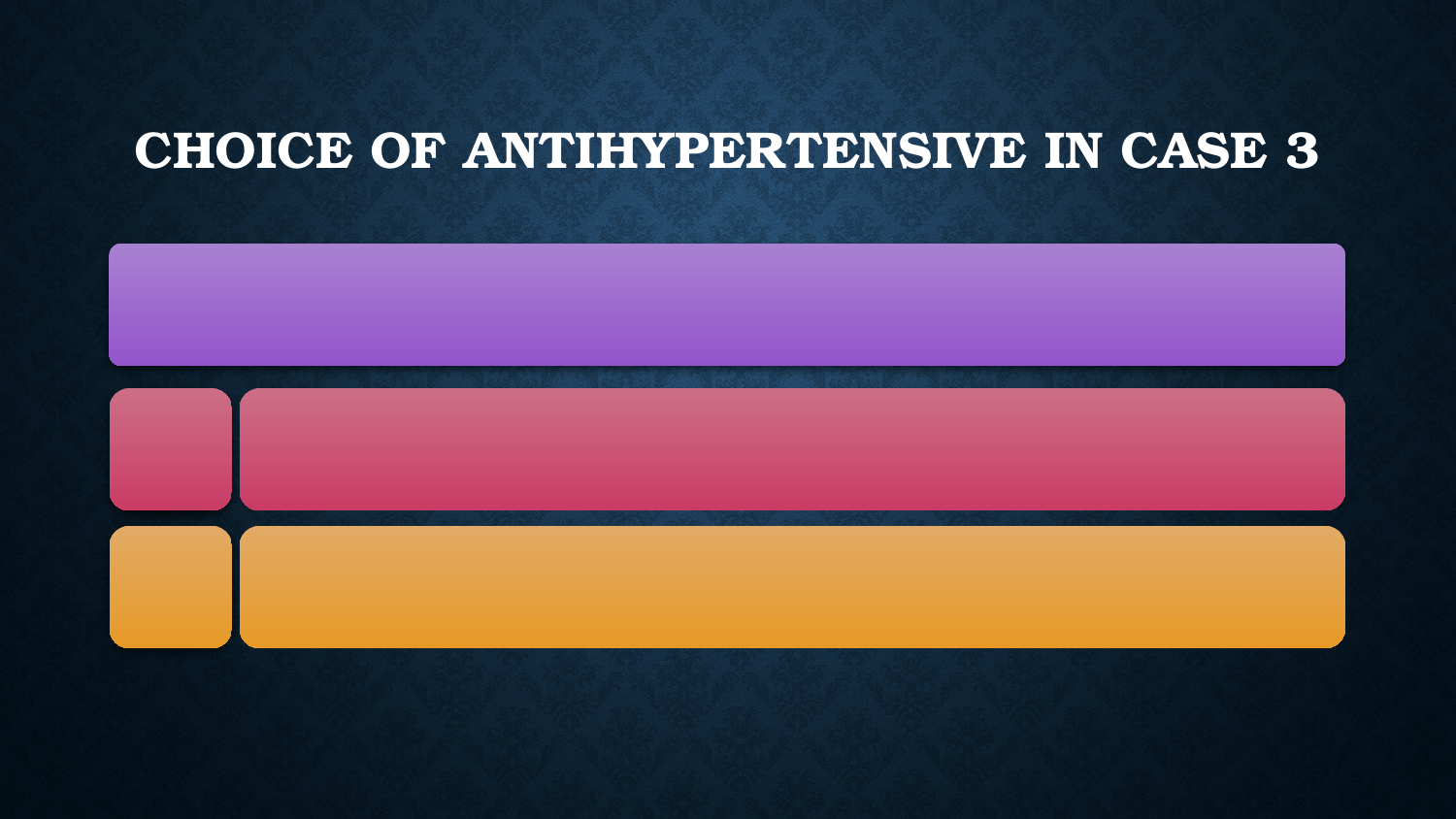

# Choice of antihypertensive in case 3